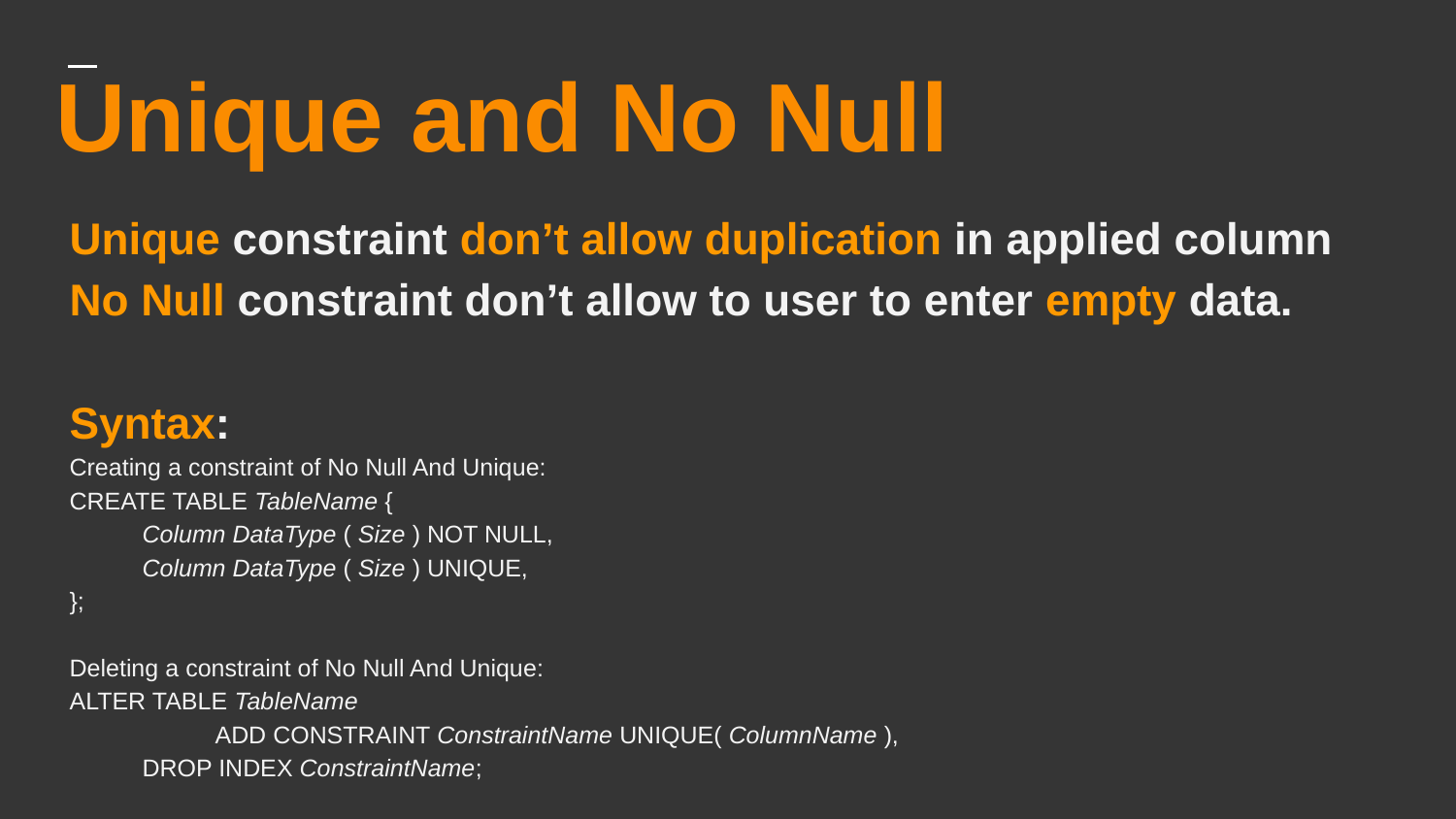

# Unique and No Null

Unique constraint don’t allow duplication in applied column
No Null constraint don’t allow to user to enter empty data.

Syntax:
Creating a constraint of No Null And Unique:
CREATE TABLE TableName {
Column DataType ( Size ) NOT NULL,
Column DataType ( Size ) UNIQUE,
};

Deleting a constraint of No Null And Unique:
ALTER TABLE TableName
	ADD CONSTRAINT ConstraintName UNIQUE( ColumnName ),
DROP INDEX ConstraintName;